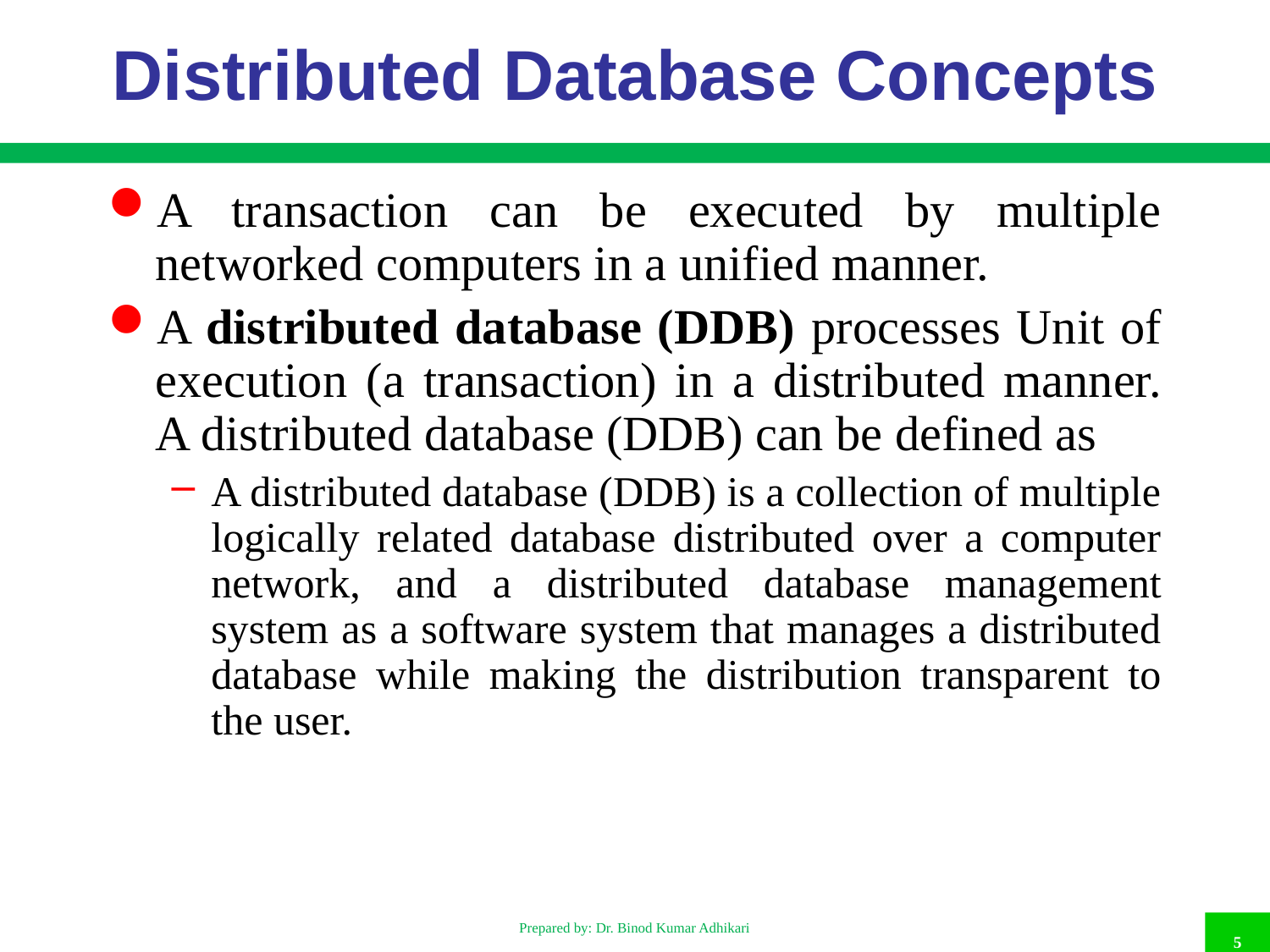

# Distributed Database Concepts
A transaction can be executed by multiple networked computers in a unified manner.
A distributed database (DDB) processes Unit of execution (a transaction) in a distributed manner. A distributed database (DDB) can be defined as
A distributed database (DDB) is a collection of multiple logically related database distributed over a computer network, and a distributed database management system as a software system that manages a distributed database while making the distribution transparent to the user.
Prepared by: Dr. Binod Kumar Adhikari
5